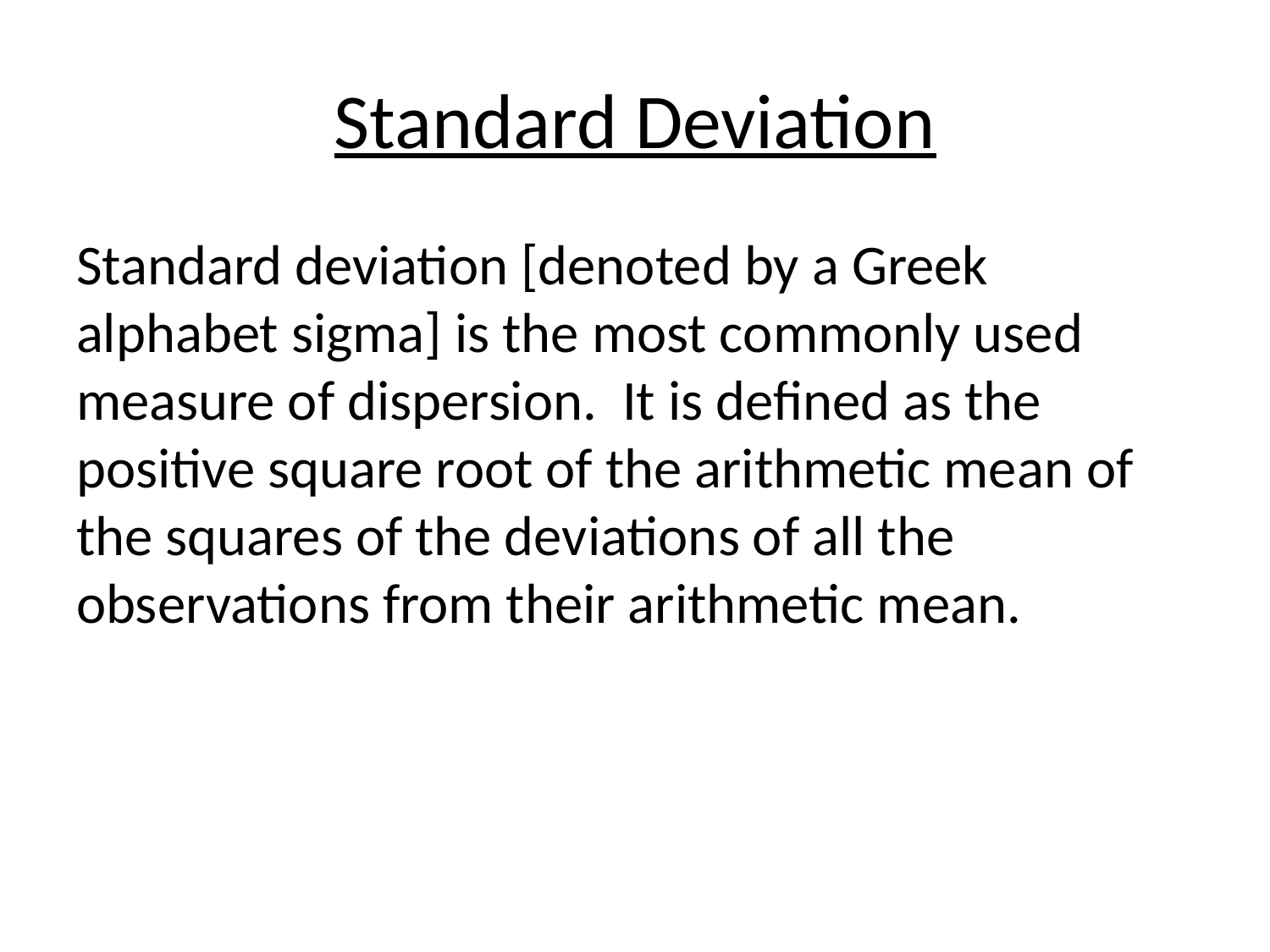

# Standard Deviation
Standard deviation [denoted by a Greek alphabet sigma] is the most commonly used measure of dispersion.  It is defined as the positive square root of the arithmetic mean of the squares of the deviations of all the observations from their arithmetic mean.